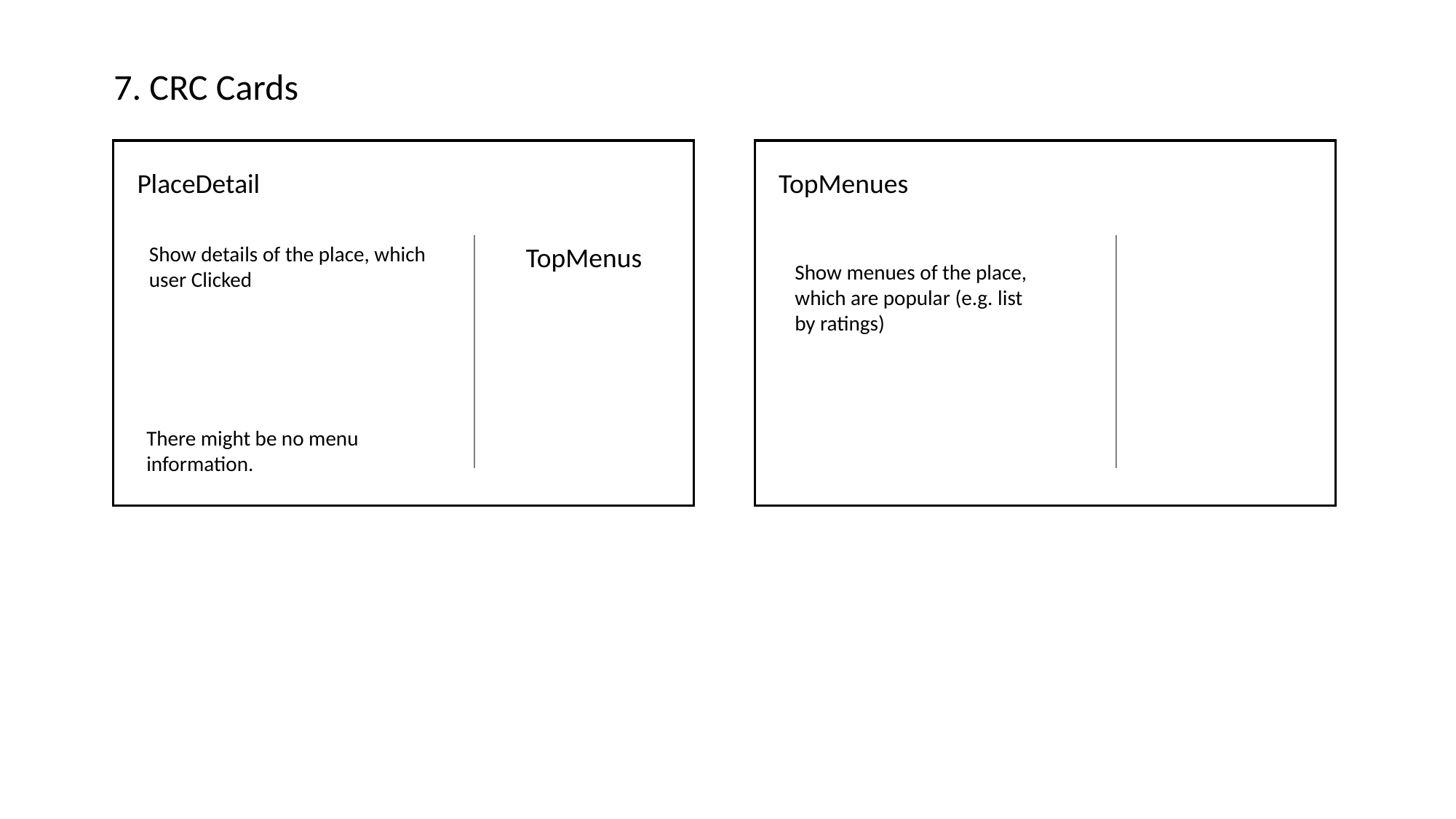

7. CRC Cards

PlaceDetail
TopMenues
Show details of the place, which user Clicked
TopMenus
Show menues of the place, which are popular (e.g. list by ratings)
There might be no menu information.